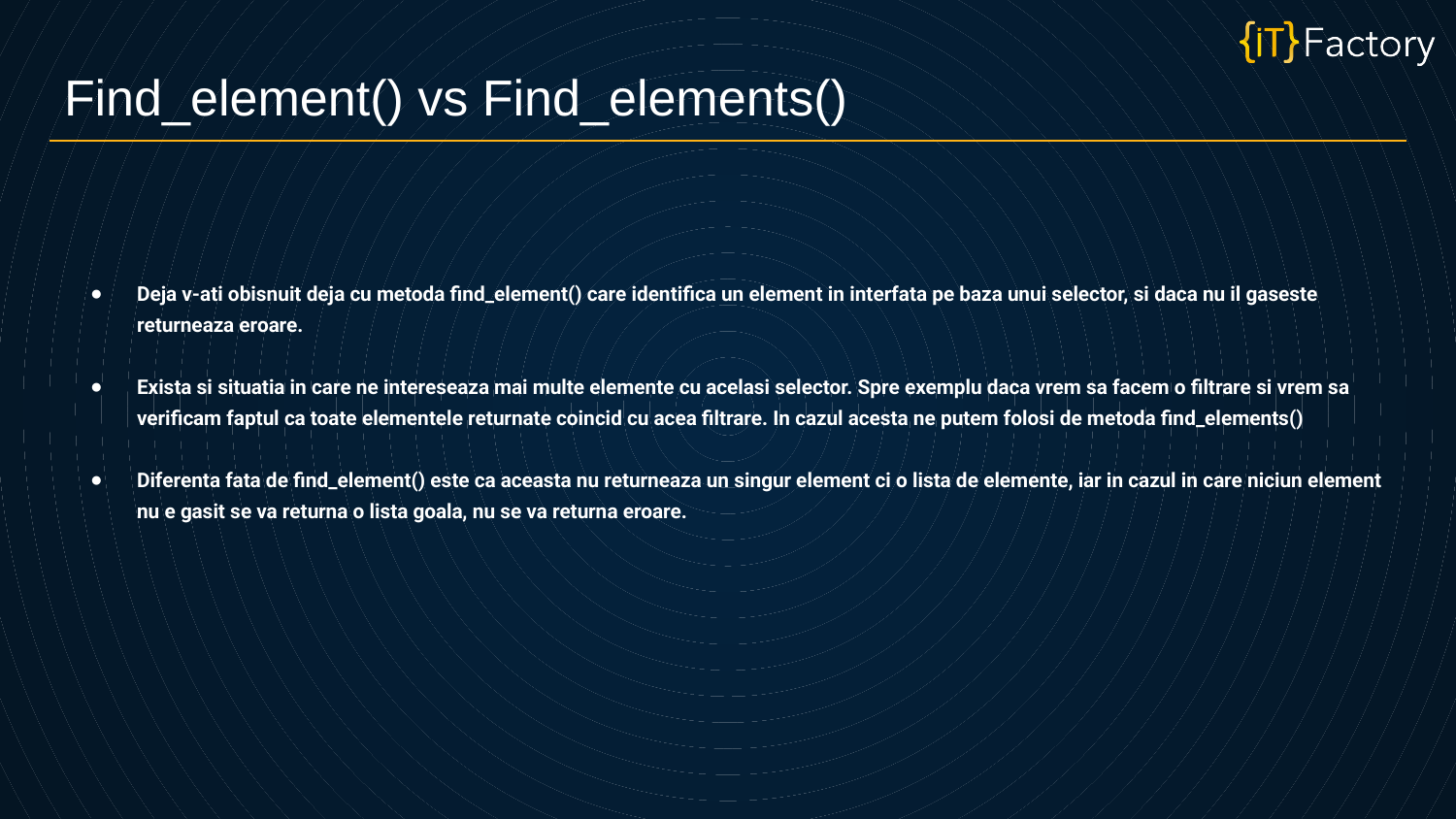

Find_element() vs Find_elements()
Deja v-ati obisnuit deja cu metoda find_element() care identifica un element in interfata pe baza unui selector, si daca nu il gaseste returneaza eroare.

Exista si situatia in care ne intereseaza mai multe elemente cu acelasi selector. Spre exemplu daca vrem sa facem o filtrare si vrem sa verificam faptul ca toate elementele returnate coincid cu acea filtrare. In cazul acesta ne putem folosi de metoda find_elements()

Diferenta fata de find_element() este ca aceasta nu returneaza un singur element ci o lista de elemente, iar in cazul in care niciun element nu e gasit se va returna o lista goala, nu se va returna eroare.